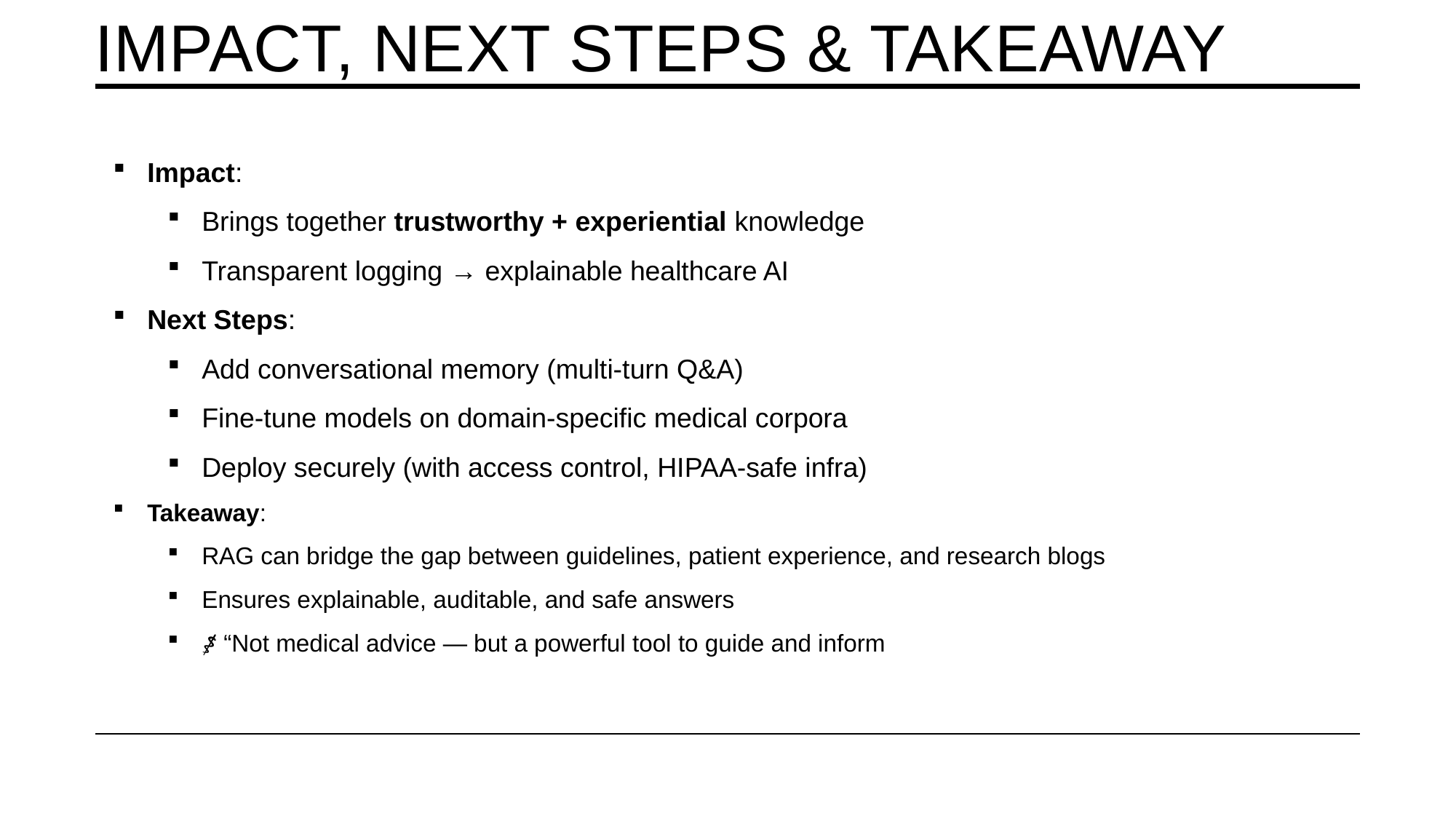

# Impact, Next Steps & takeaway
Impact:
Brings together trustworthy + experiential knowledge
Transparent logging → explainable healthcare AI
Next Steps:
Add conversational memory (multi-turn Q&A)
Fine-tune models on domain-specific medical corpora
Deploy securely (with access control, HIPAA-safe infra)
Takeaway:
RAG can bridge the gap between guidelines, patient experience, and research blogs
Ensures explainable, auditable, and safe answers
⚕️ “Not medical advice — but a powerful tool to guide and inform